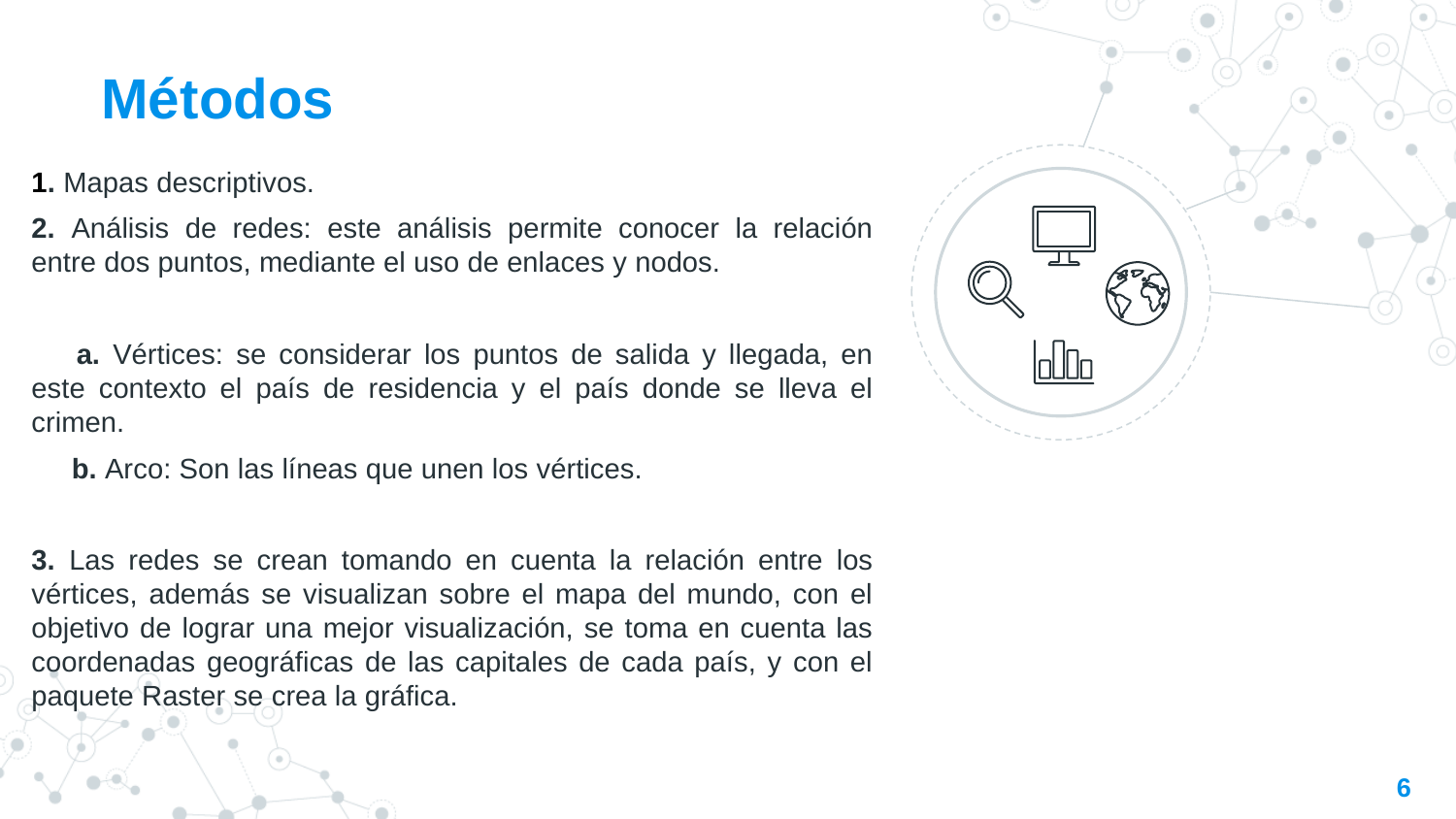

Métodos

1. Mapas descriptivos.
2. Análisis de redes: este análisis permite conocer la relación entre dos puntos, mediante el uso de enlaces y nodos.

     a. Vértices: se considerar los puntos de salida y llegada, en este contexto el país de residencia y el país donde se lleva el crimen.
     b. Arco: Son las líneas que unen los vértices.

3. Las redes se crean tomando en cuenta la relación entre los vértices, además se visualizan sobre el mapa del mundo, con el objetivo de lograr una mejor visualización, se toma en cuenta las coordenadas geográficas de las capitales de cada país, y con el paquete Raster se crea la gráfica.

6